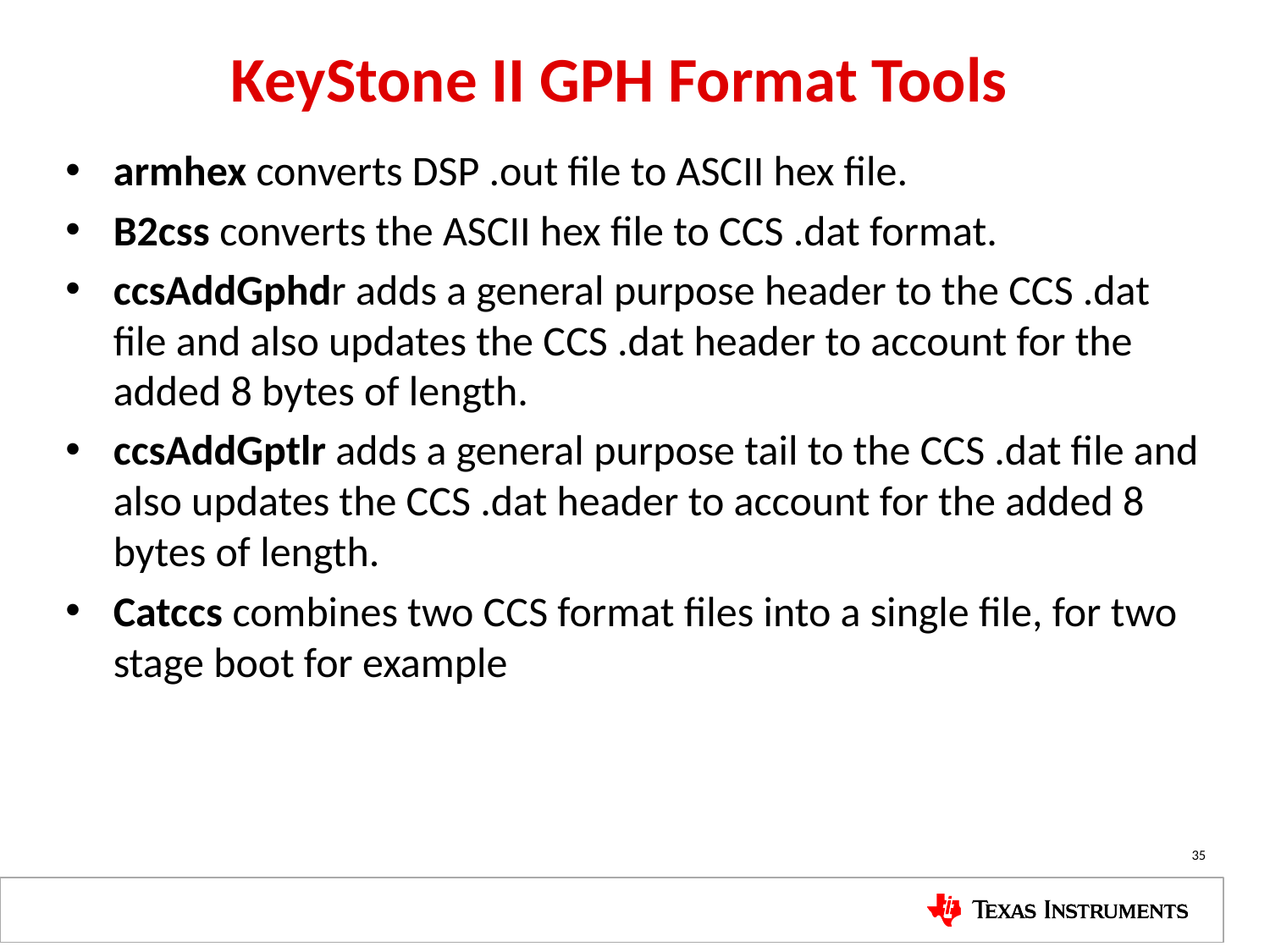

# KeyStone II GPH Format Tools
armhex converts DSP .out file to ASCII hex file.
B2css converts the ASCII hex file to CCS .dat format.
ccsAddGphdr adds a general purpose header to the CCS .dat file and also updates the CCS .dat header to account for the added 8 bytes of length.
ccsAddGptlr adds a general purpose tail to the CCS .dat file and also updates the CCS .dat header to account for the added 8 bytes of length.
Catccs combines two CCS format files into a single file, for two stage boot for example

35